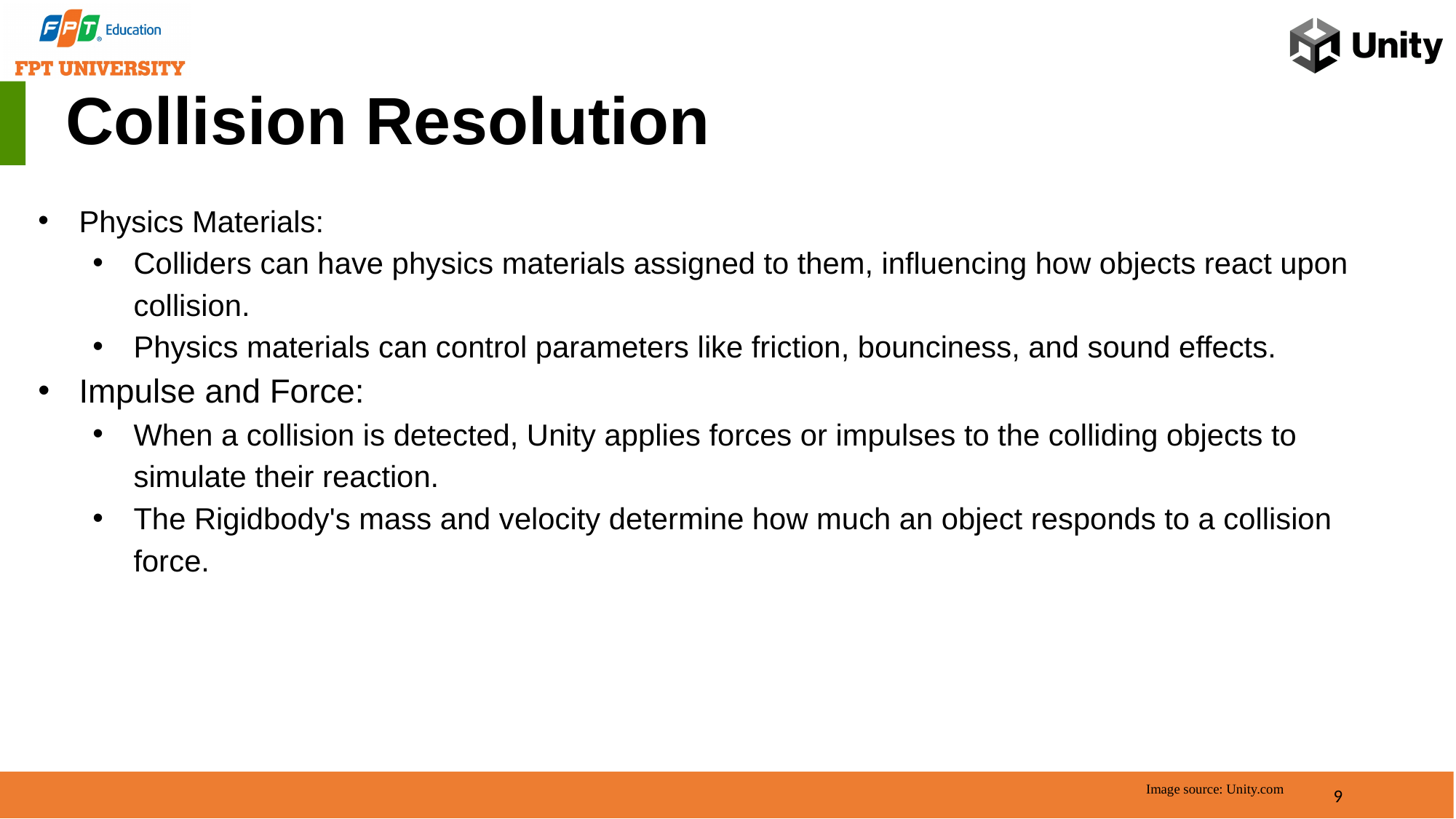

Collision Resolution

Physics Materials:
Colliders can have physics materials assigned to them, influencing how objects react upon collision.
Physics materials can control parameters like friction, bounciness, and sound effects.
Impulse and Force:
When a collision is detected, Unity applies forces or impulses to the colliding objects to simulate their reaction.
The Rigidbody's mass and velocity determine how much an object responds to a collision force.
9
Image source: Unity.com